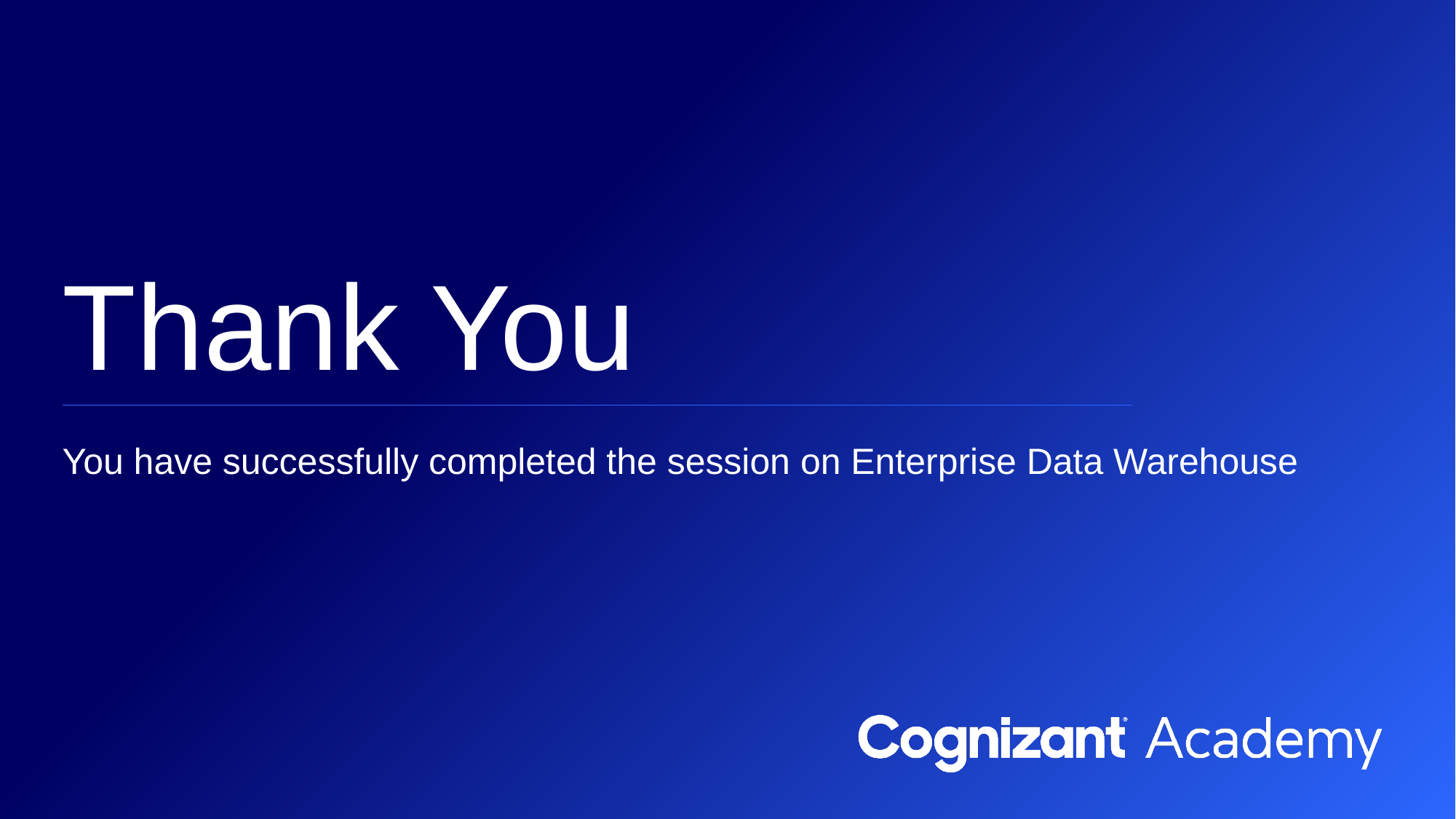

# Thank You
You have successfully completed the session on Enterprise Data Warehouse